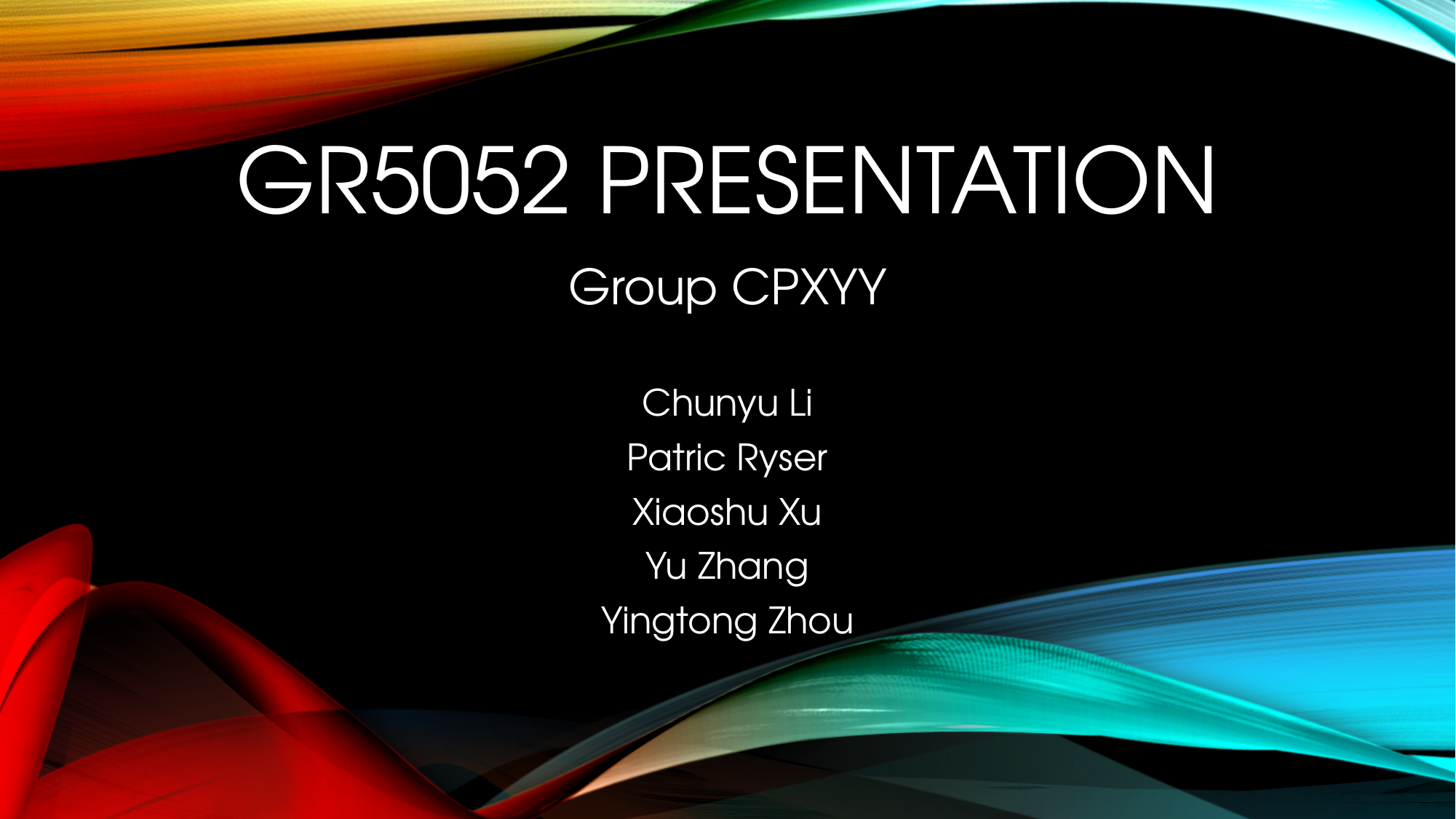

# GR5052 Presentation
Group CPXYY

Chunyu Li
Patric Ryser
Xiaoshu Xu
Yu Zhang
Yingtong Zhou